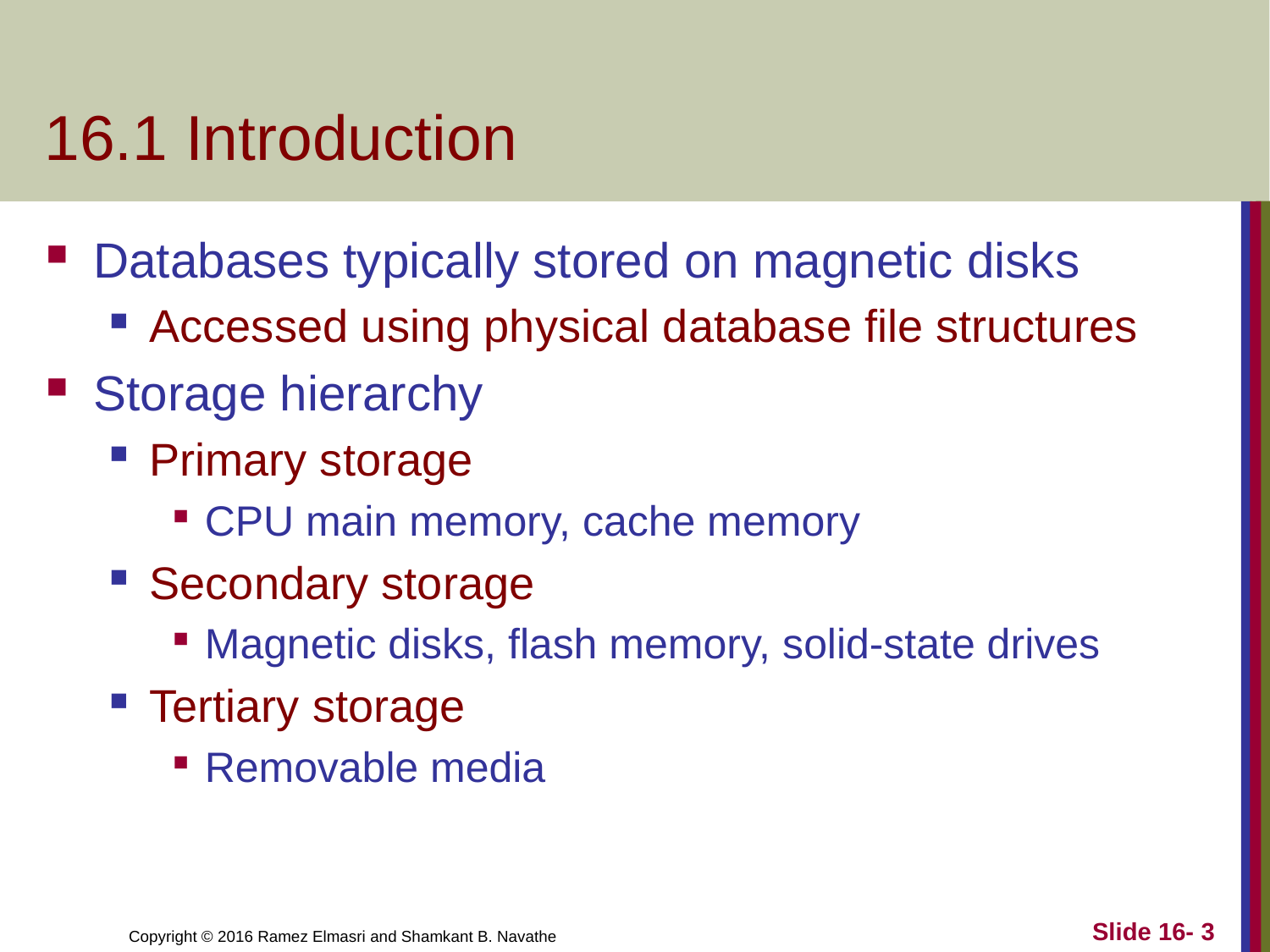

# 16.1 Introduction
Databases typically stored on magnetic disks
Accessed using physical database file structures
Storage hierarchy
Primary storage
CPU main memory, cache memory
Secondary storage
Magnetic disks, flash memory, solid-state drives
Tertiary storage
Removable media

Slide 16- 3